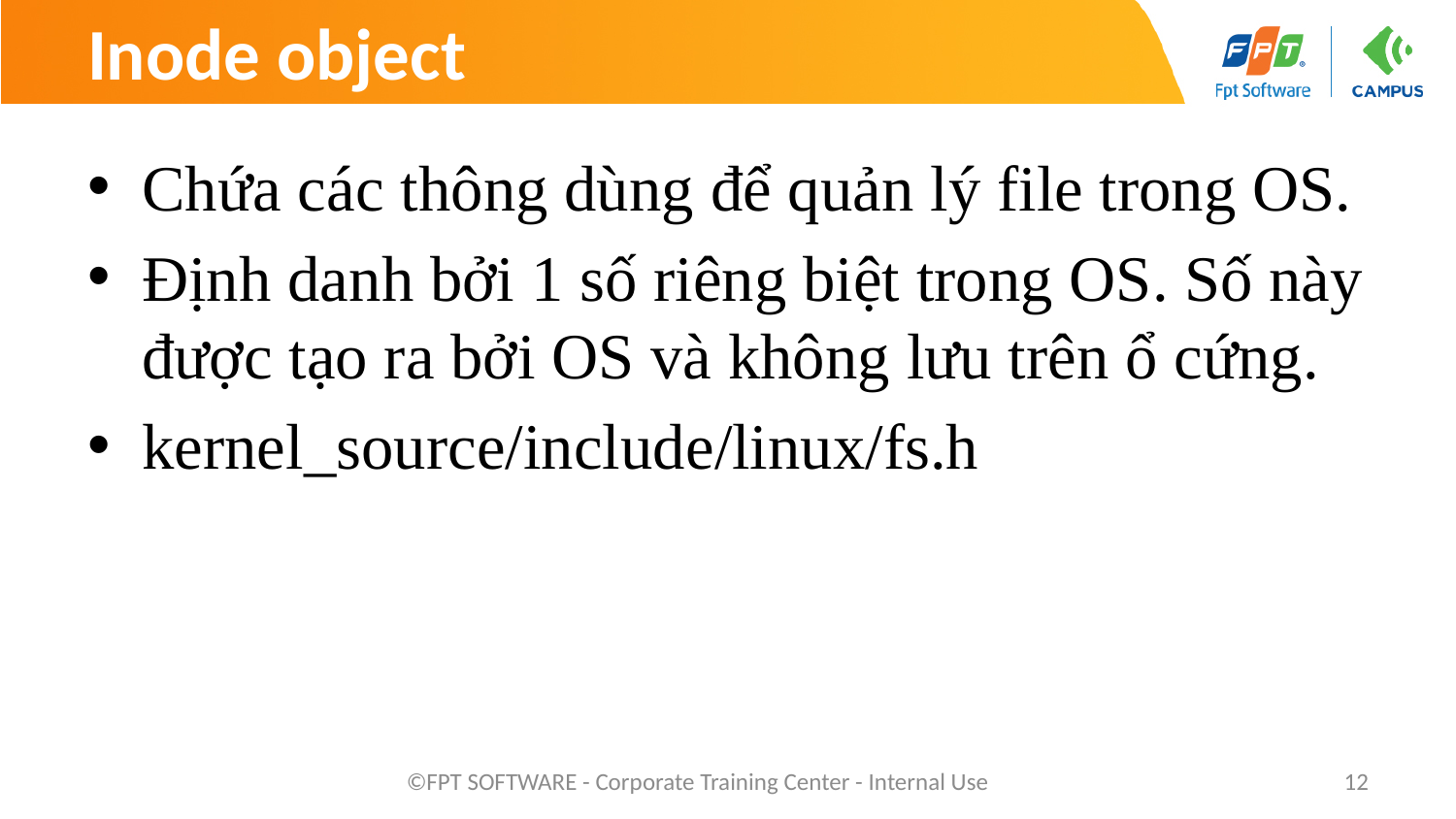

# Inode object
Chứa các thông dùng để quản lý file trong OS.
Định danh bởi 1 số riêng biệt trong OS. Số này được tạo ra bởi OS và không lưu trên ổ cứng.
kernel_source/include/linux/fs.h
©FPT SOFTWARE - Corporate Training Center - Internal Use
12